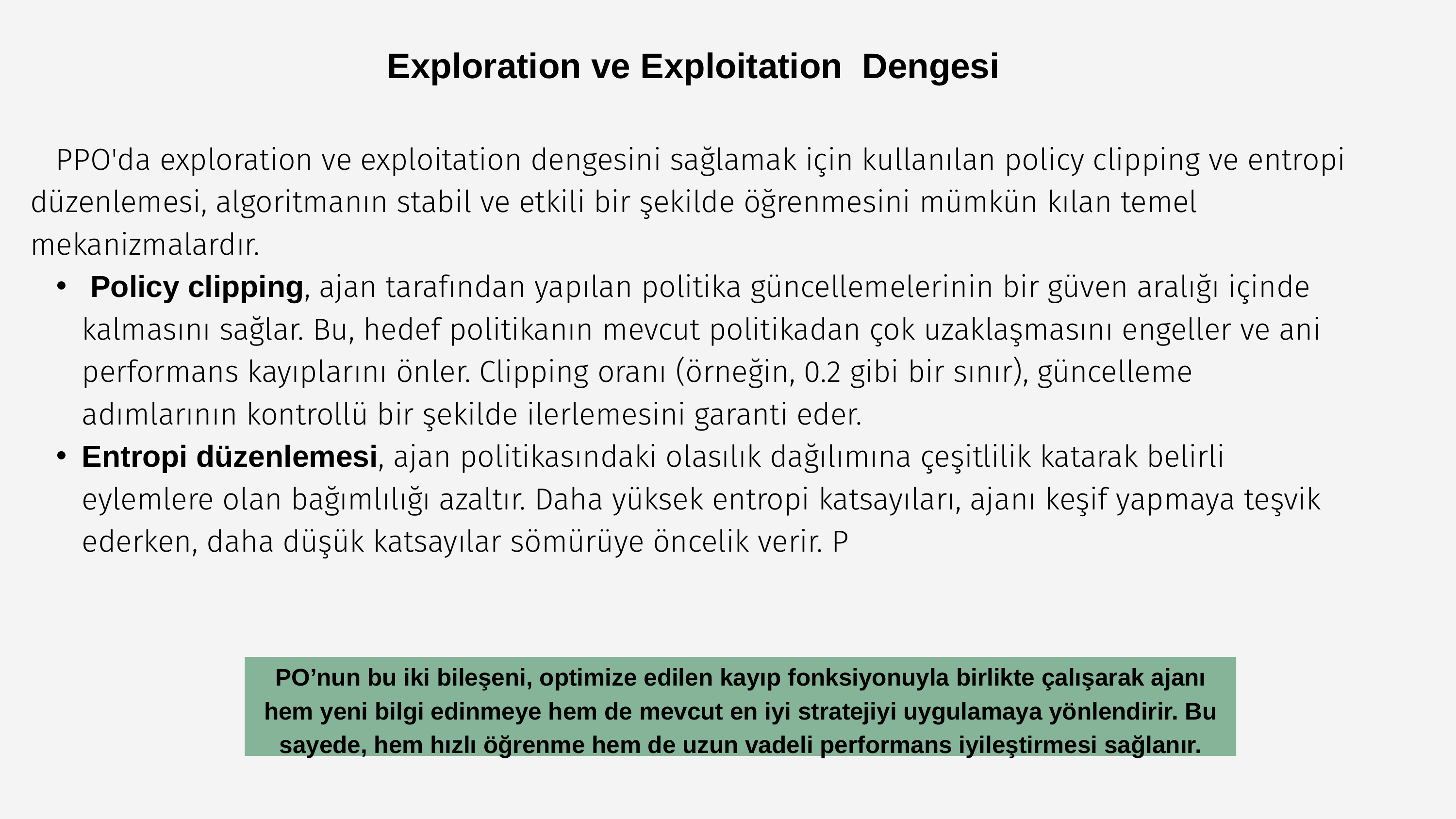

Exploration ve Exploitation  Dengesi

   PPO'da exploration ve exploitation dengesini sağlamak için kullanılan policy clipping ve entropi düzenlemesi, algoritmanın stabil ve etkili bir şekilde öğrenmesini mümkün kılan temel mekanizmalardır.
 Policy clipping, ajan tarafından yapılan politika güncellemelerinin bir güven aralığı içinde kalmasını sağlar. Bu, hedef politikanın mevcut politikadan çok uzaklaşmasını engeller ve ani performans kayıplarını önler. Clipping oranı (örneğin, 0.2 gibi bir sınır), güncelleme adımlarının kontrollü bir şekilde ilerlemesini garanti eder.
Entropi düzenlemesi, ajan politikasındaki olasılık dağılımına çeşitlilik katarak belirli eylemlere olan bağımlılığı azaltır. Daha yüksek entropi katsayıları, ajanı keşif yapmaya teşvik ederken, daha düşük katsayılar sömürüye öncelik verir. P

PO’nun bu iki bileşeni, optimize edilen kayıp fonksiyonuyla birlikte çalışarak ajanı hem yeni bilgi edinmeye hem de mevcut en iyi stratejiyi uygulamaya yönlendirir. Bu sayede, hem hızlı öğrenme hem de uzun vadeli performans iyileştirmesi sağlanır.